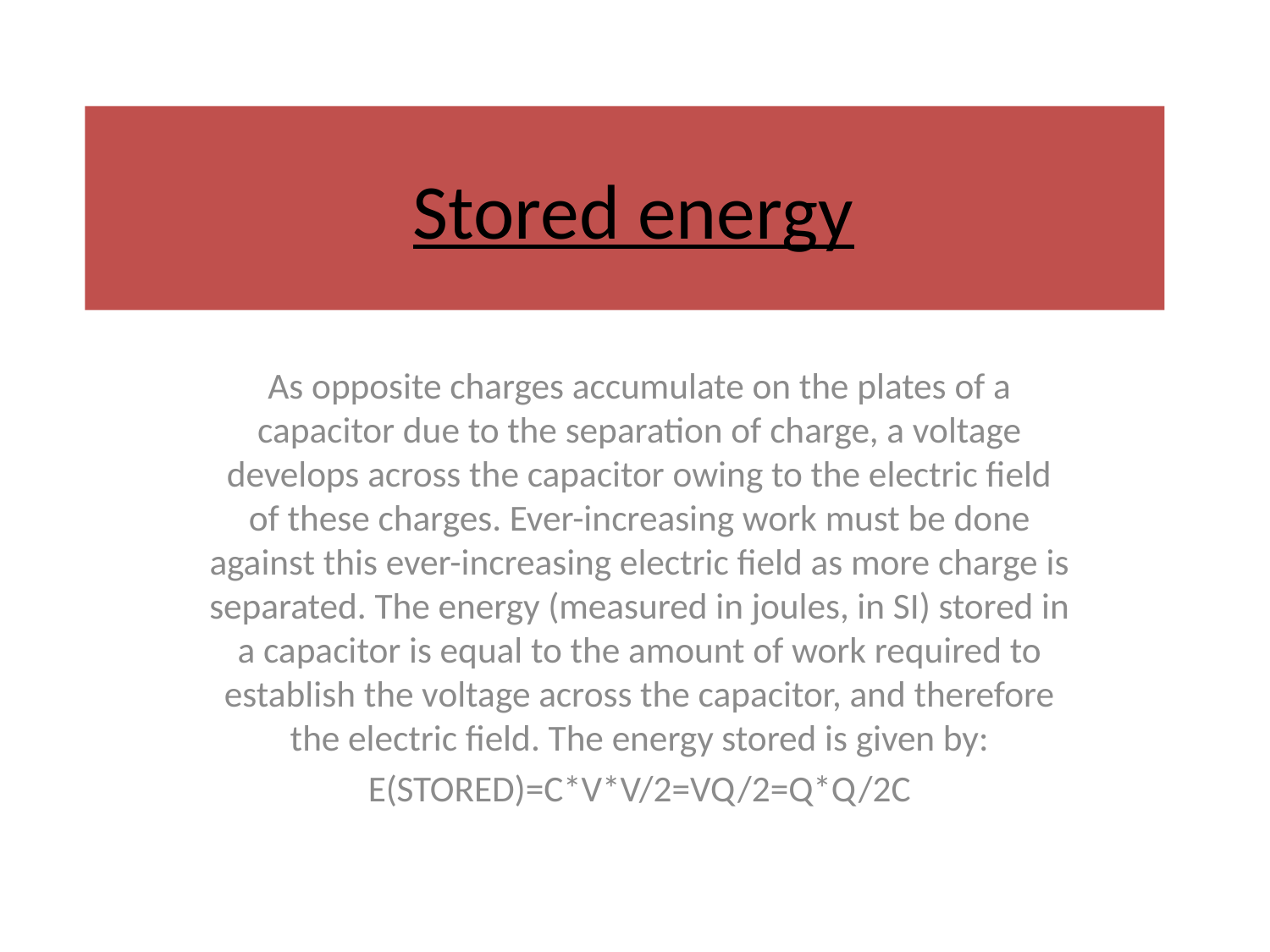

# Stored energy
As opposite charges accumulate on the plates of a capacitor due to the separation of charge, a voltage develops across the capacitor owing to the electric field of these charges. Ever-increasing work must be done against this ever-increasing electric field as more charge is separated. The energy (measured in joules, in SI) stored in a capacitor is equal to the amount of work required to establish the voltage across the capacitor, and therefore the electric field. The energy stored is given by:
E(STORED)=C*V*V/2=VQ/2=Q*Q/2C